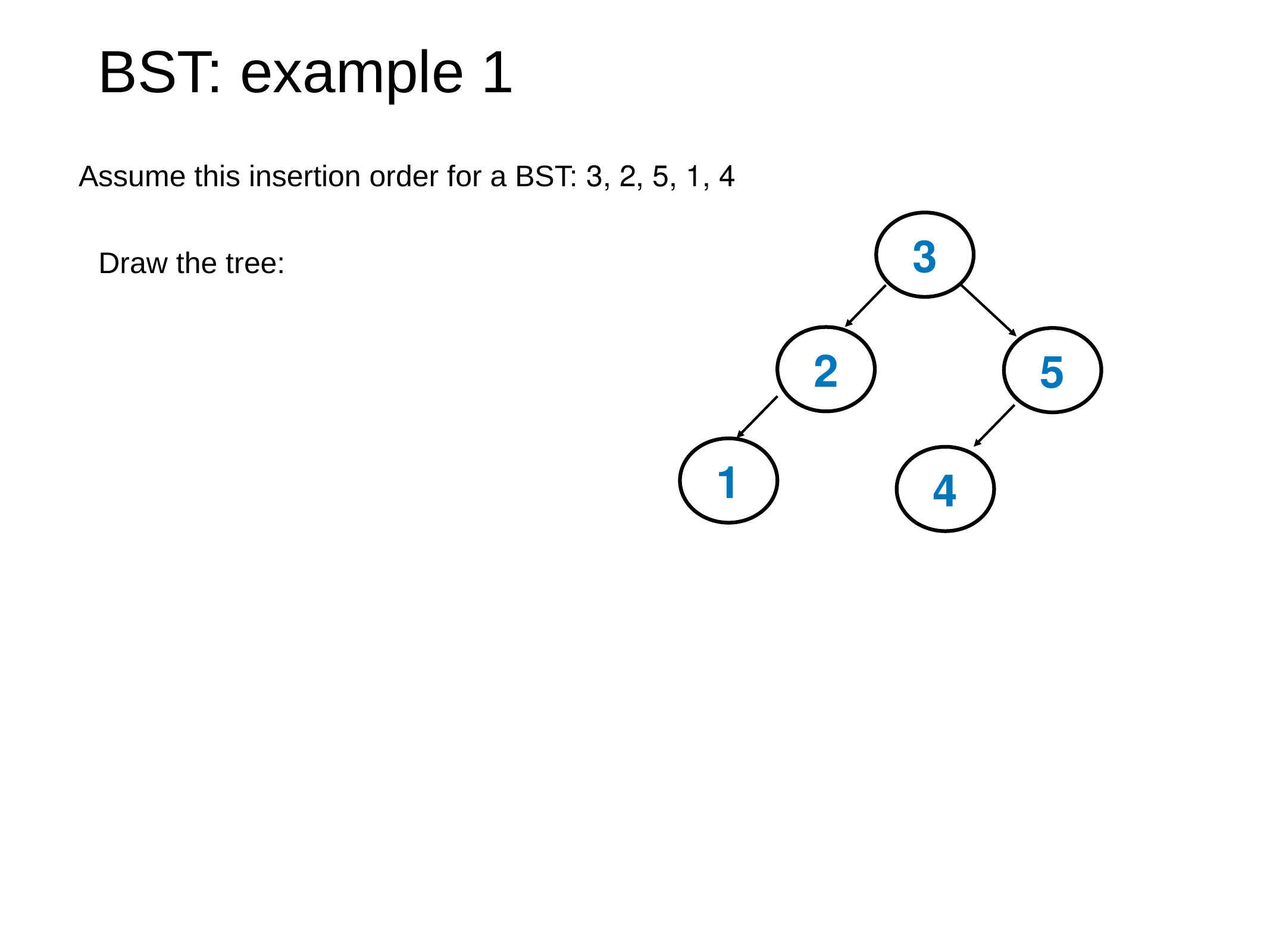

# BST: example 1
Assume this insertion order for a BST: 3, 2, 5, 1, 4
3
Draw the tree:

2
5

1
4